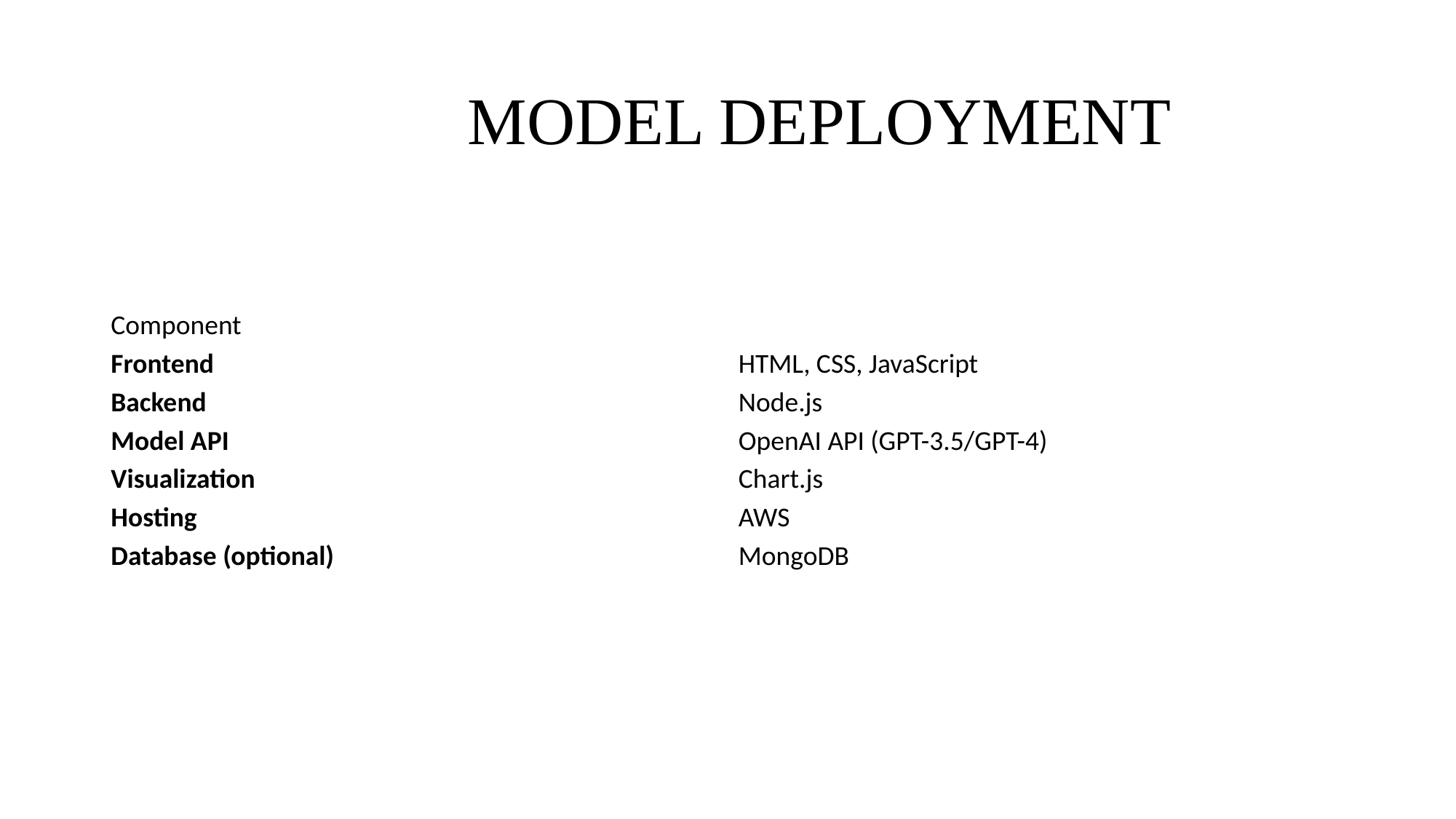

# MODEL DEPLOYMENT
| Component |  |
| --- | --- |
| Frontend | HTML, CSS, JavaScript |
| Backend | Node.js |
| Model API | OpenAI API (GPT-3.5/GPT-4) |
| Visualization | Chart.js |
| Hosting | AWS |
| Database (optional) | MongoDB |